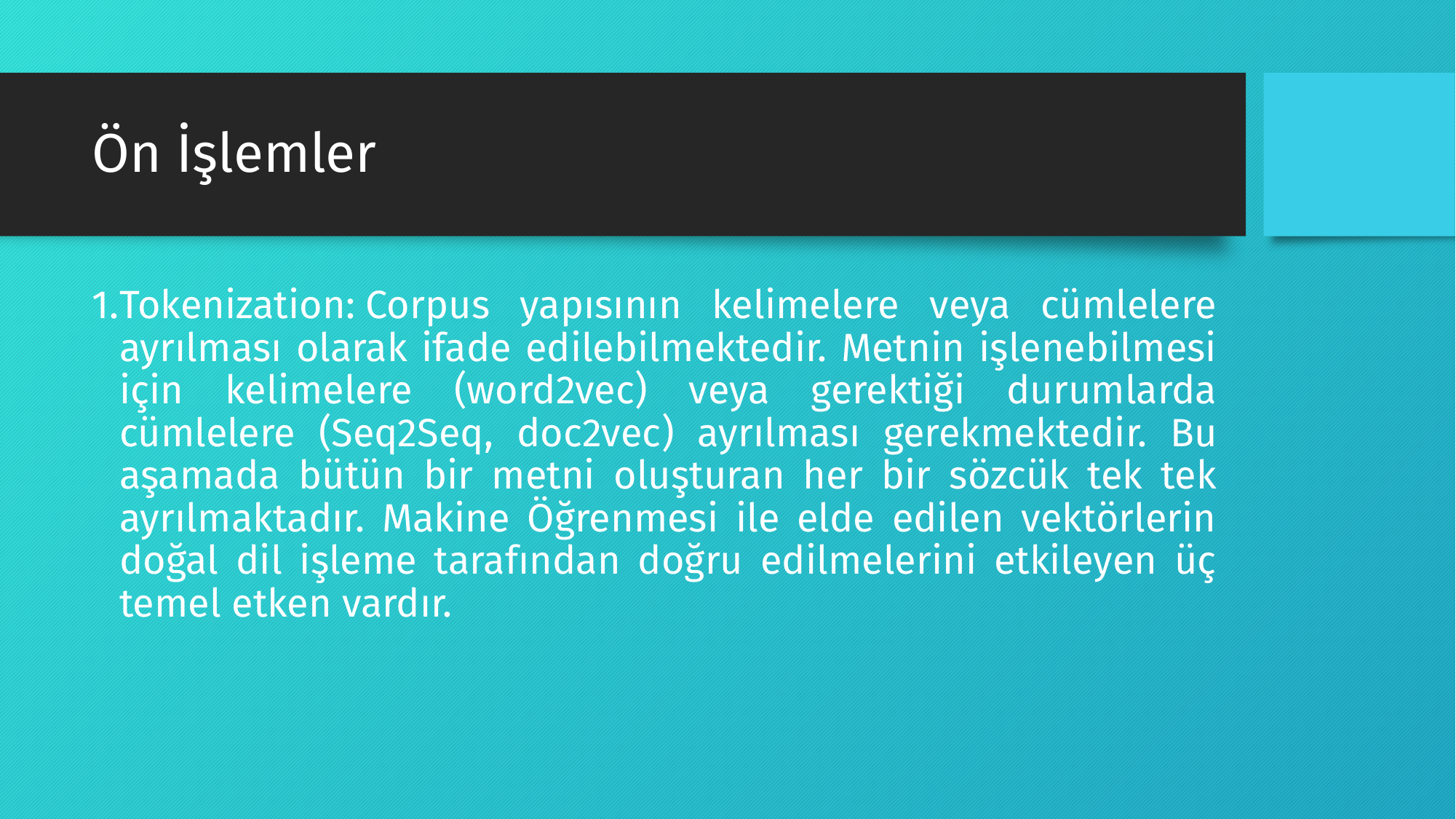

# Ön İşlemler
Tokenization: Corpus yapısının kelimelere veya cümlelere ayrılması olarak ifade edilebilmektedir. Metnin işlenebilmesi için kelimelere (word2vec) veya gerektiği durumlarda cümlelere (Seq2Seq, doc2vec) ayrılması gerekmektedir. Bu aşamada bütün bir metni oluşturan her bir sözcük tek tek ayrılmaktadır. Makine Öğrenmesi ile elde edilen vektörlerin doğal dil işleme tarafından doğru edilmelerini etkileyen üç temel etken vardır.